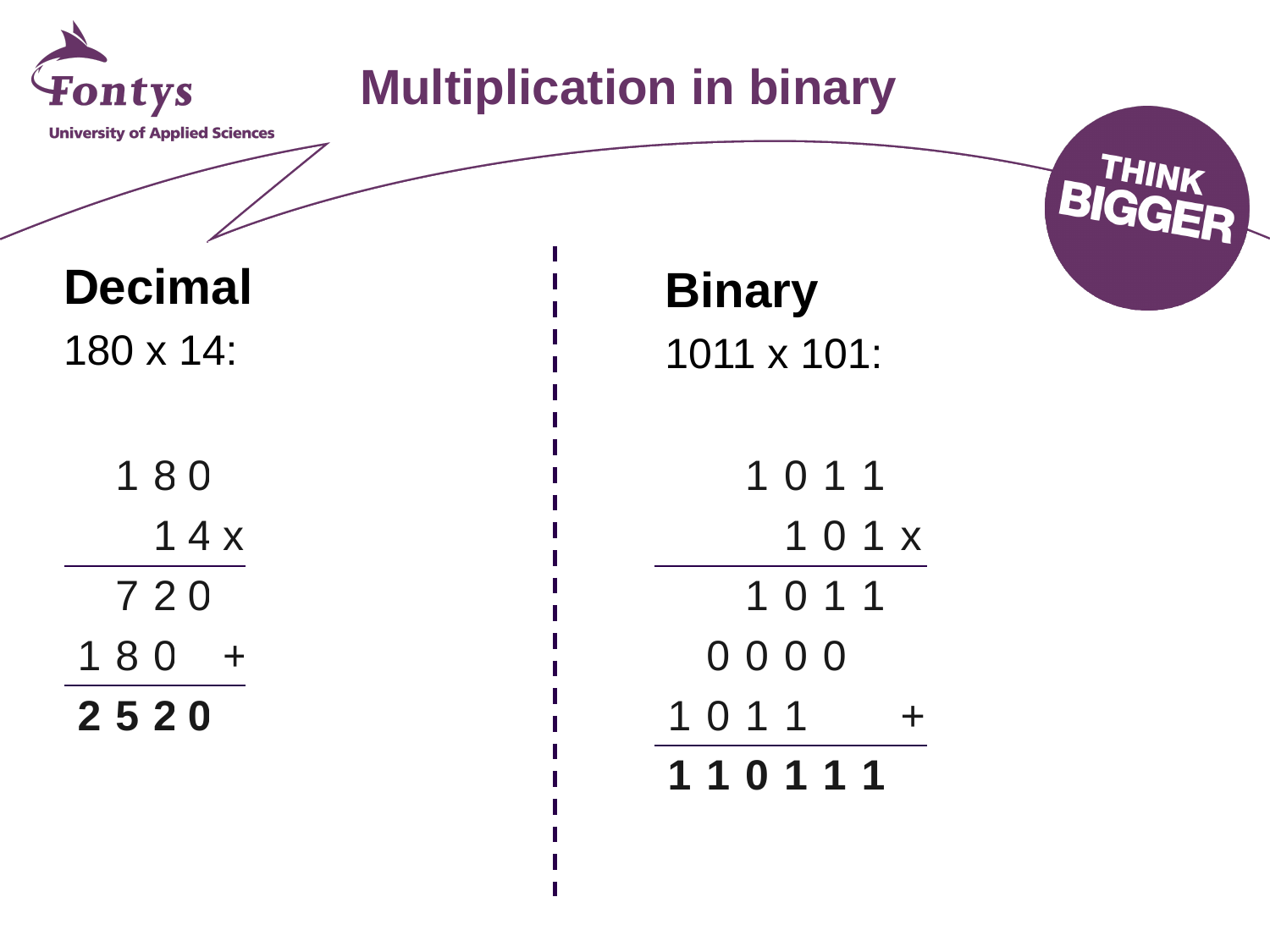

# Multiplication in binary
Decimal
180 x 14:
Binary
1011 x 101:
|  | 1 | 8 | 0 |  |
| --- | --- | --- | --- | --- |
|  |  | 1 | 4 | x |
|  | 7 | 2 | 0 |  |
| 1 | 8 | 0 |  | + |
| 2 | 5 | 2 | 0 |  |
|  |  | 1 | 0 | 1 | 1 |  |
| --- | --- | --- | --- | --- | --- | --- |
|  |  |  | 1 | 0 | 1 | x |
|  |  | 1 | 0 | 1 | 1 |  |
|  | 0 | 0 | 0 | 0 |  |  |
| 1 | 0 | 1 | 1 |  |  | + |
| 1 | 1 | 0 | 1 | 1 | 1 |  |